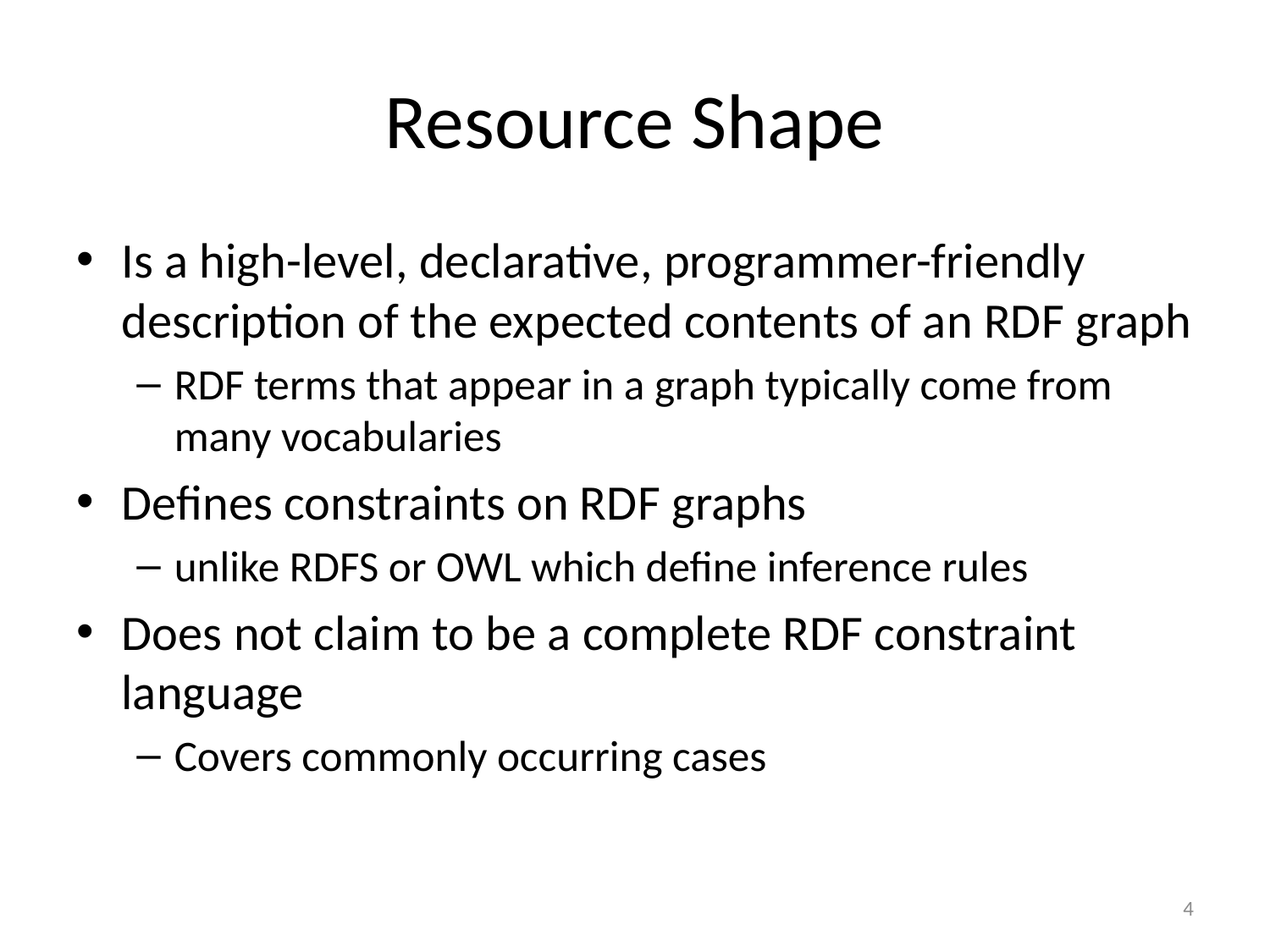

# Resource Shape
Is a high-level, declarative, programmer-friendly description of the expected contents of an RDF graph
RDF terms that appear in a graph typically come from many vocabularies
Defines constraints on RDF graphs
unlike RDFS or OWL which define inference rules
Does not claim to be a complete RDF constraint language
Covers commonly occurring cases

4